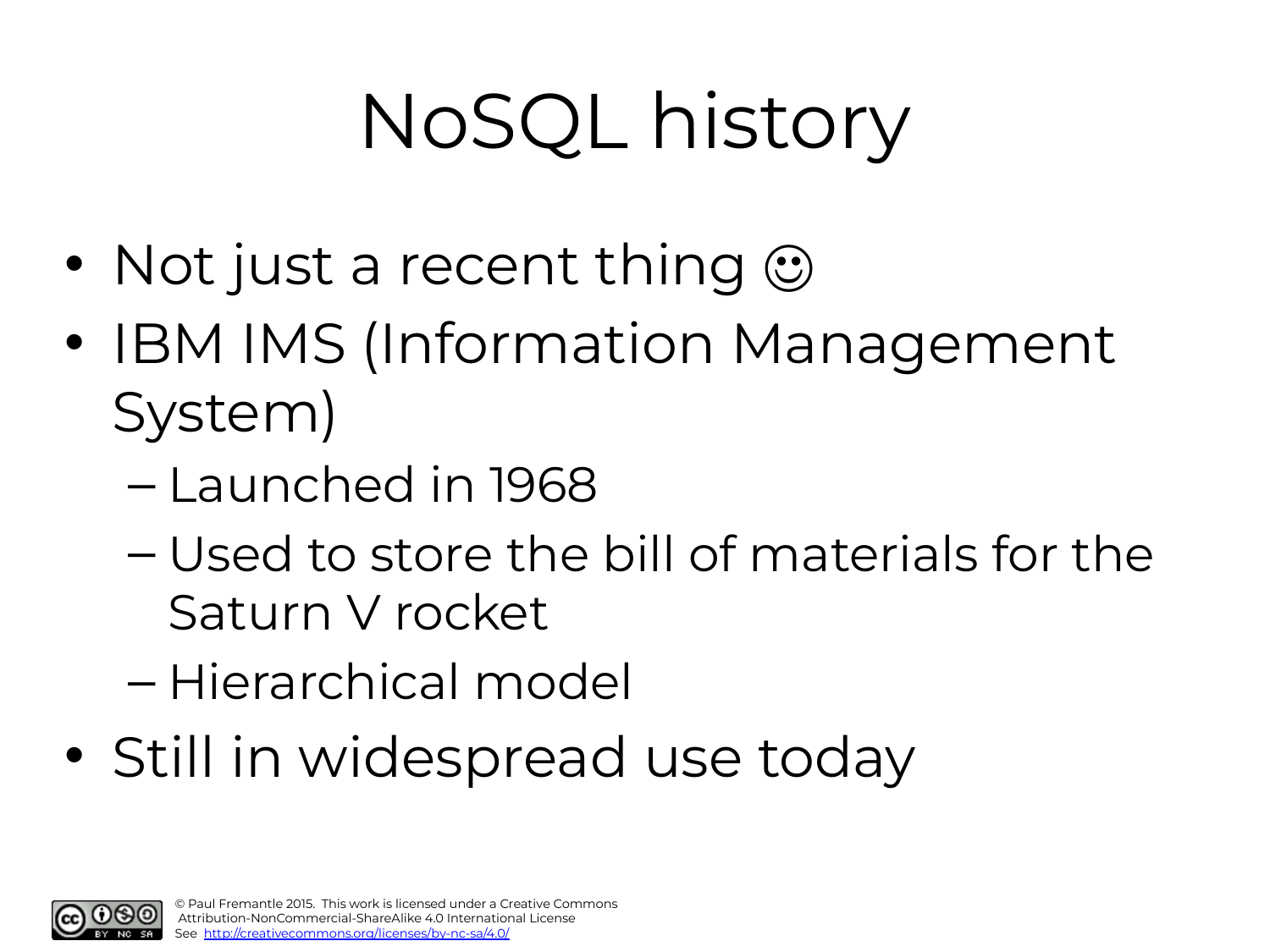

# NoSQL history
Not just a recent thing ☺
IBM IMS (Information Management System)
Launched in 1968
Used to store the bill of materials for the Saturn V rocket
Hierarchical model
Still in widespread use today